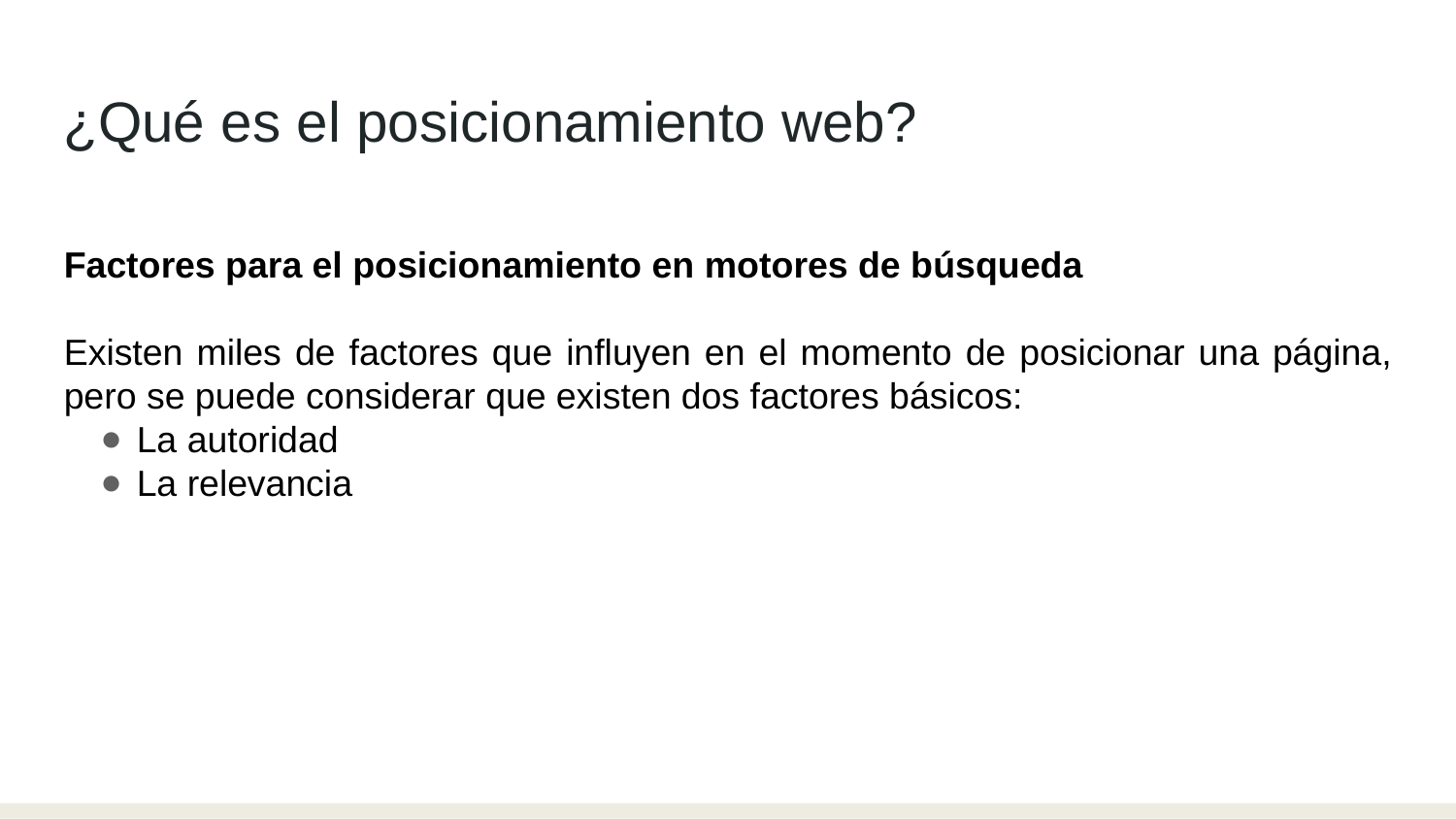

¿Qué es el posicionamiento web?

Factores para el posicionamiento en motores de búsqueda

Existen miles de factores que influyen en el momento de posicionar una página, pero se puede considerar que existen dos factores básicos:
La autoridad
La relevancia